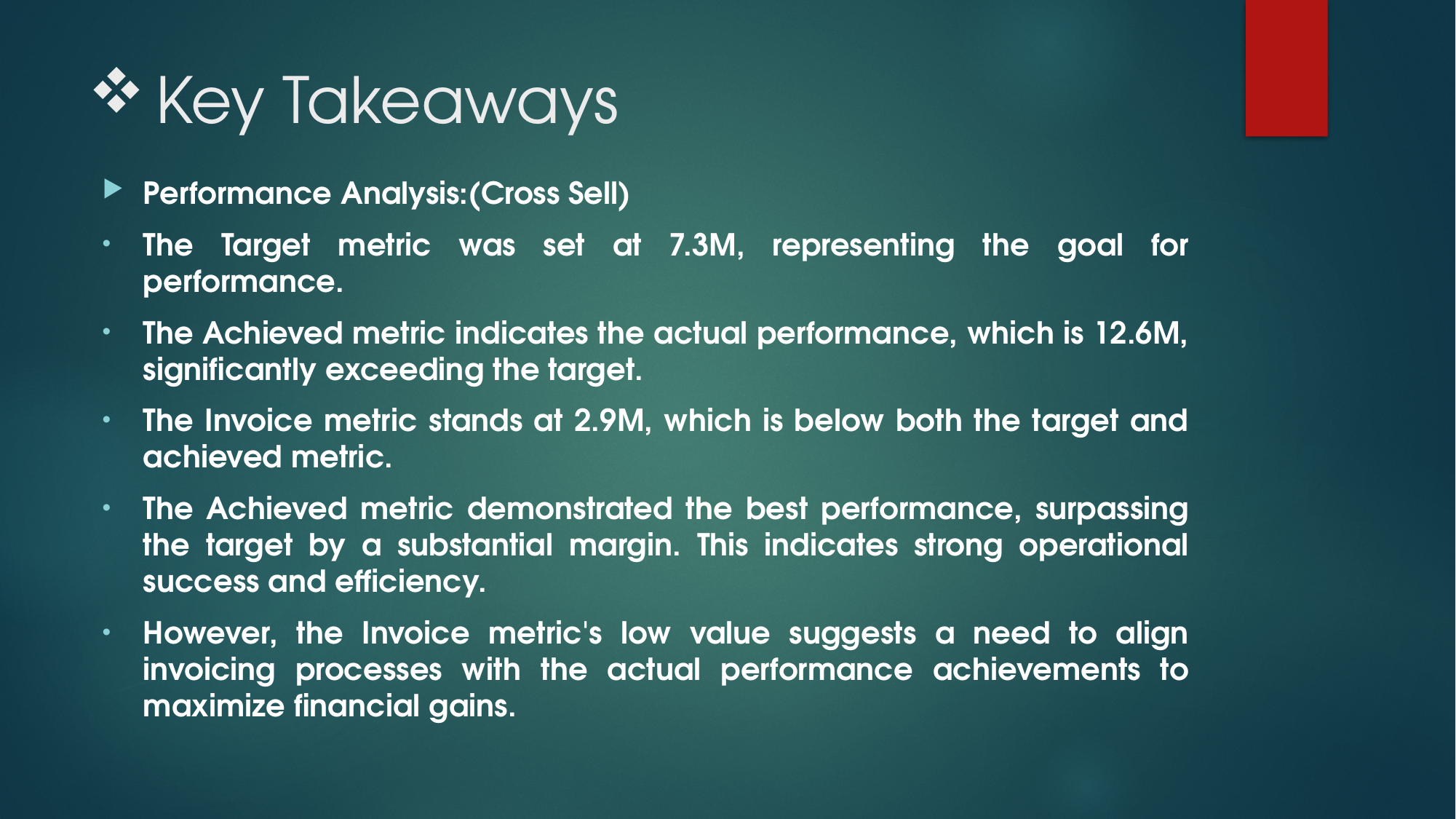

# Key Takeaways
Performance Analysis:(Cross Sell)
The Target metric was set at 7.3M, representing the goal for performance.
The Achieved metric indicates the actual performance, which is 12.6M, significantly exceeding the target.
The Invoice metric stands at 2.9M, which is below both the target and achieved metric.
The Achieved metric demonstrated the best performance, surpassing the target by a substantial margin. This indicates strong operational success and efficiency.
However, the Invoice metric's low value suggests a need to align invoicing processes with the actual performance achievements to maximize financial gains.